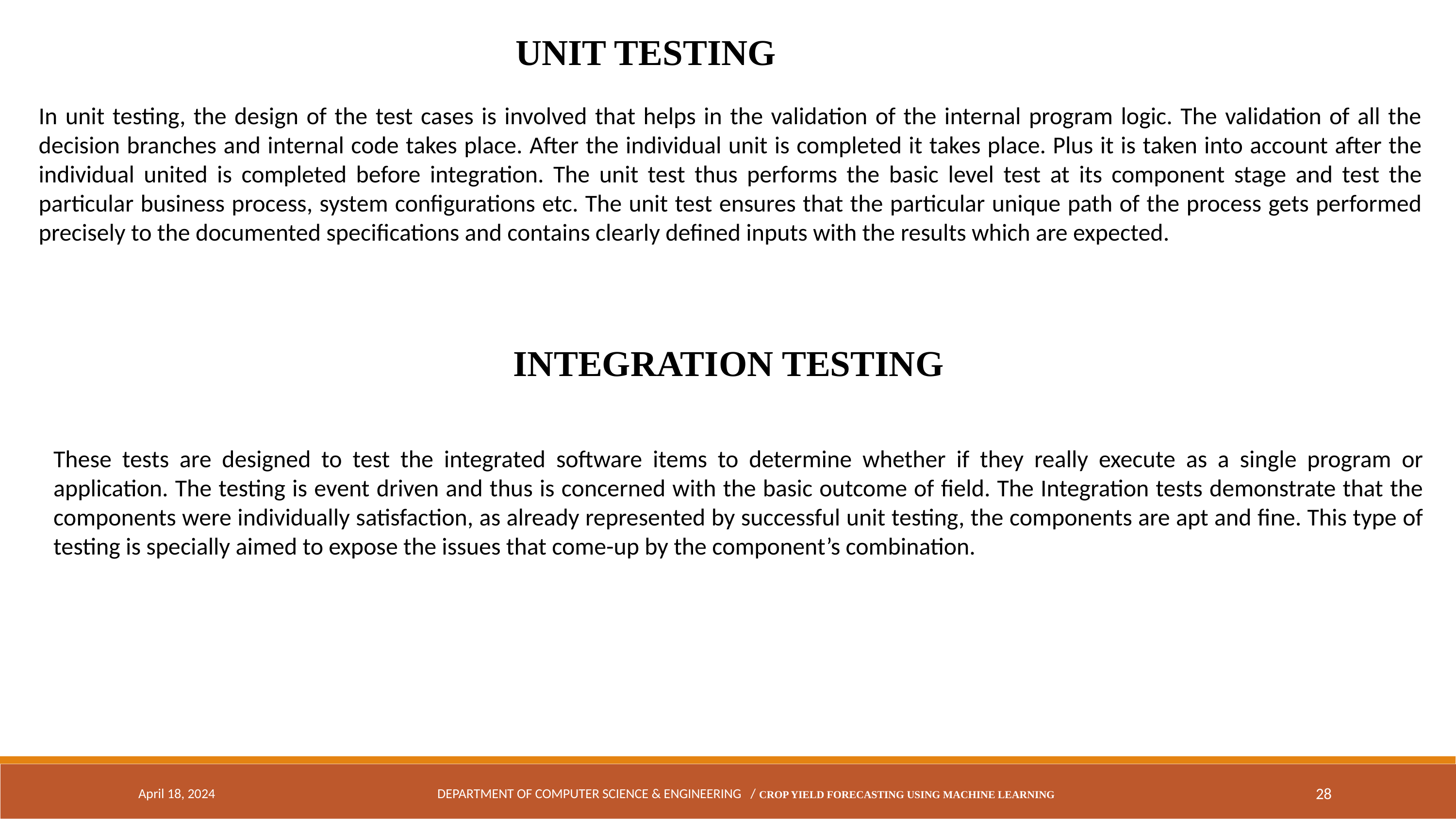

UNIT TESTING
In unit testing, the design of the test cases is involved that helps in the validation of the internal program logic. The validation of all the decision branches and internal code takes place. After the individual unit is completed it takes place. Plus it is taken into account after the individual united is completed before integration. The unit test thus performs the basic level test at its component stage and test the particular business process, system configurations etc. The unit test ensures that the particular unique path of the process gets performed precisely to the documented specifications and contains clearly defined inputs with the results which are expected.

INTEGRATION TESTING
These tests are designed to test the integrated software items to determine whether if they really execute as a single program or application. The testing is event driven and thus is concerned with the basic outcome of field. The Integration tests demonstrate that the components were individually satisfaction, as already represented by successful unit testing, the components are apt and fine. This type of testing is specially aimed to expose the issues that come-up by the component’s combination.

April 18, 2024
DEPARTMENT OF COMPUTER SCIENCE & ENGINEERING   / CROP YIELD FORECASTING USING MACHINE LEARNING
28